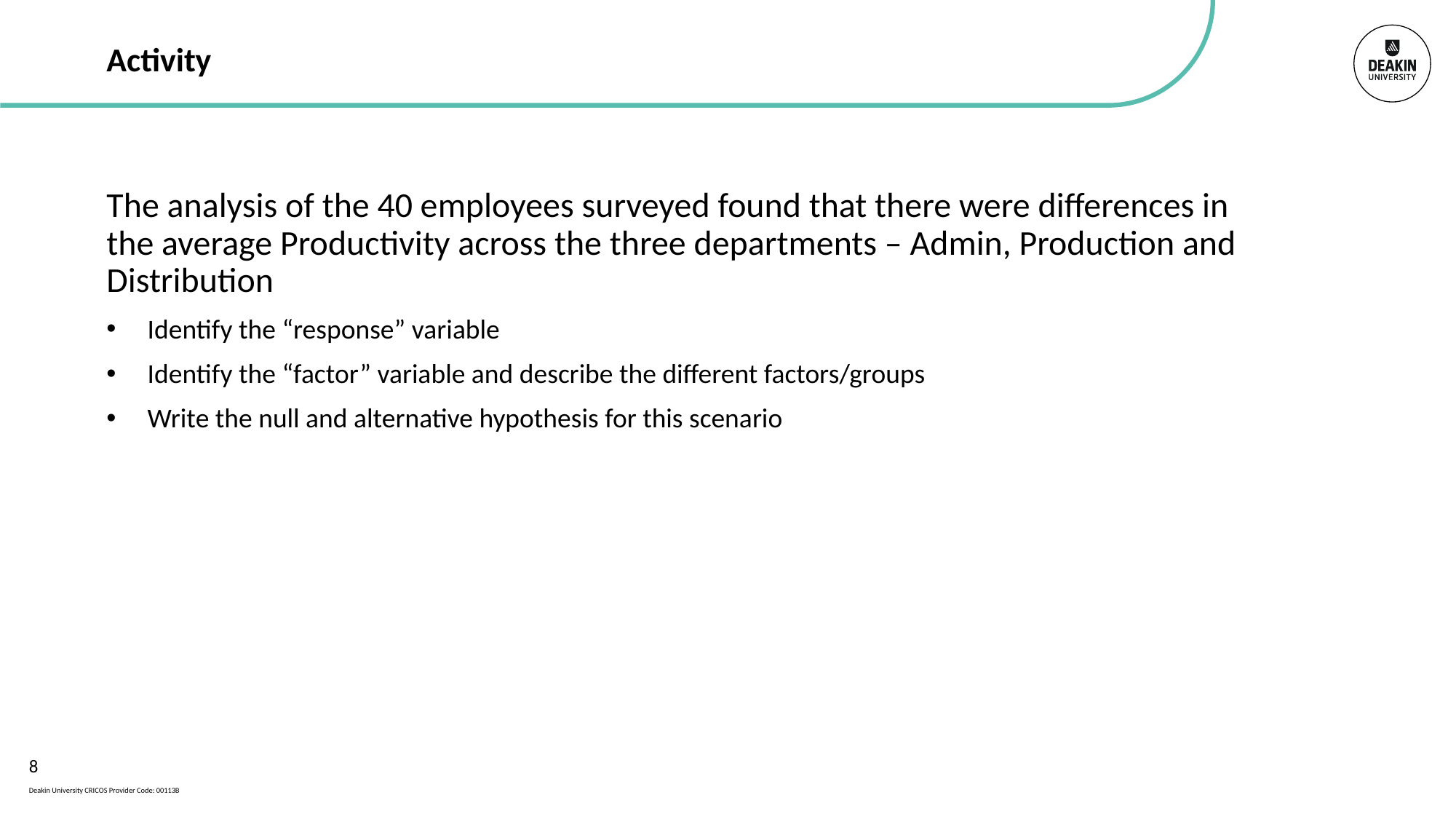

# Activity
The analysis of the 40 employees surveyed found that there were differences in the average Productivity across the three departments – Admin, Production and Distribution
Identify the “response” variable
Identify the “factor” variable and describe the different factors/groups
Write the null and alternative hypothesis for this scenario
8
Deakin University CRICOS Provider Code: 00113B